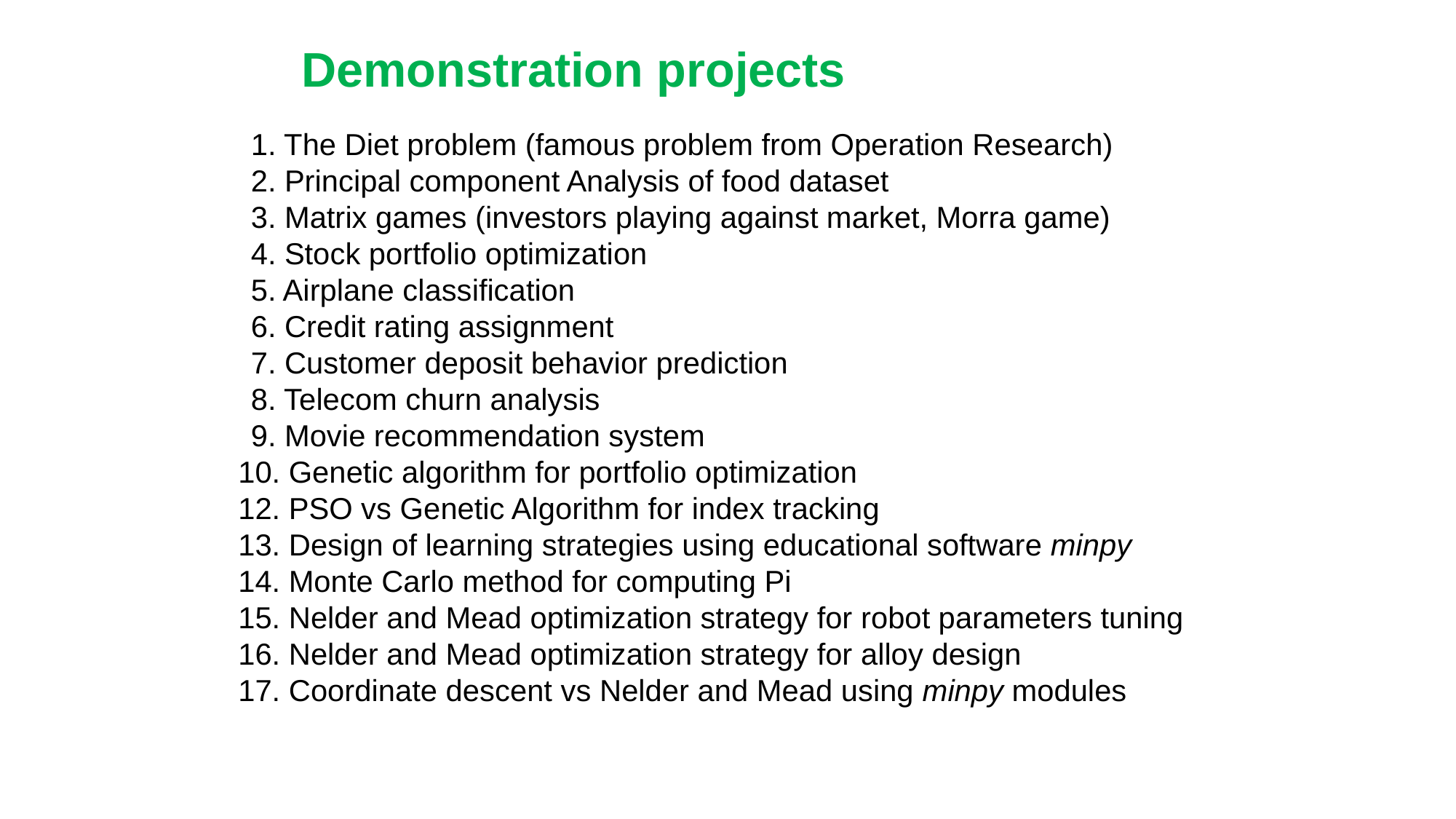

Demonstration projects
1. The Diet problem (famous problem from Operation Research)
2. Principal component Analysis of food dataset
3. Matrix games (investors playing against market, Morra game)
4. Stock portfolio optimization
5. Airplane classification
6. Credit rating assignment
7. Customer deposit behavior prediction
8. Telecom churn analysis
9. Movie recommendation system
10. Genetic algorithm for portfolio optimization
12. PSO vs Genetic Algorithm for index tracking
13. Design of learning strategies using educational software minpy
14. Monte Carlo method for computing Pi
15. Nelder and Mead optimization strategy for robot parameters tuning
16. Nelder and Mead optimization strategy for alloy design
17. Coordinate descent vs Nelder and Mead using minpy modules